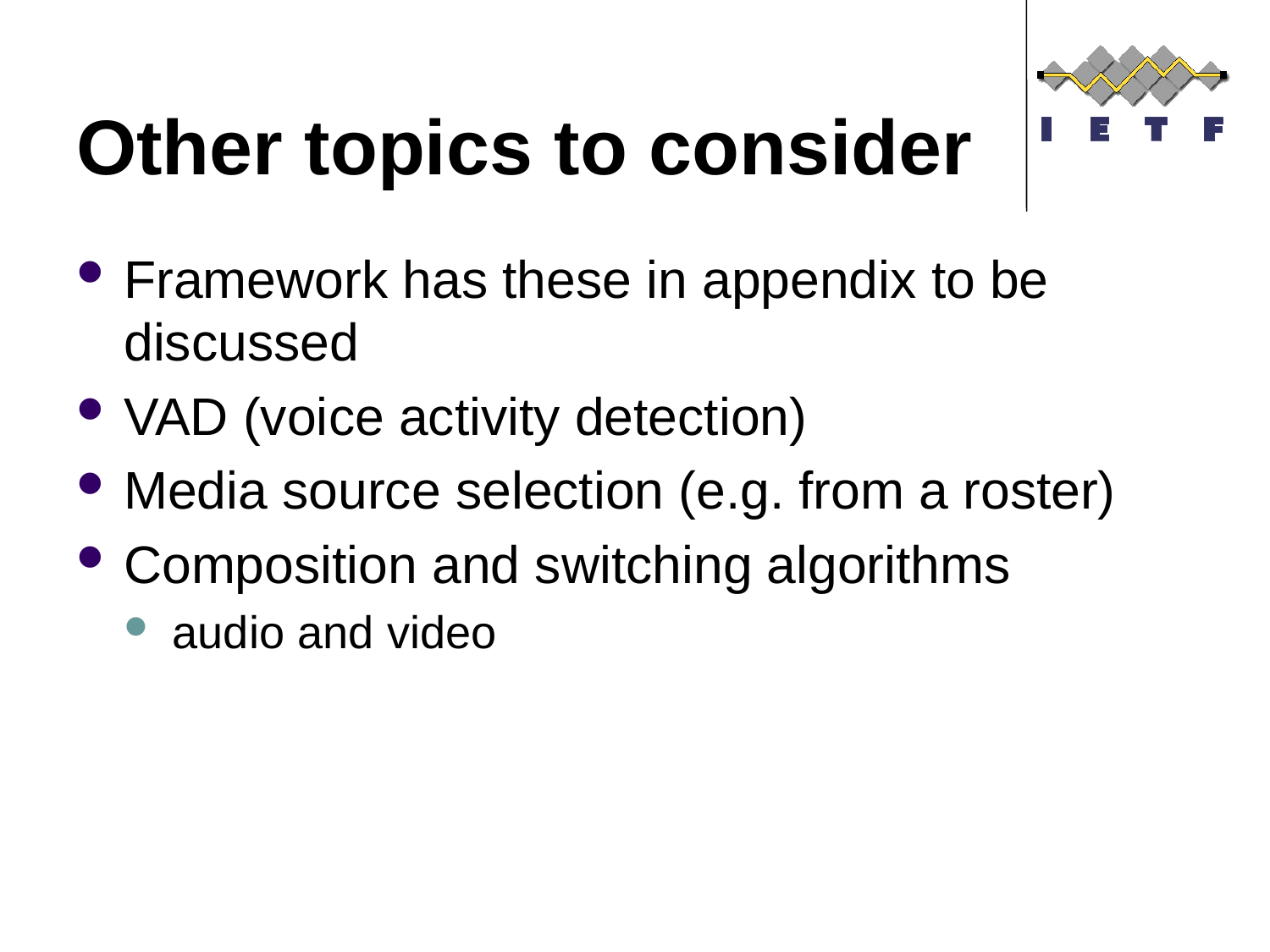

# Other topics to consider
Framework has these in appendix to be discussed
VAD (voice activity detection)
Media source selection (e.g. from a roster)
Composition and switching algorithms
audio and video